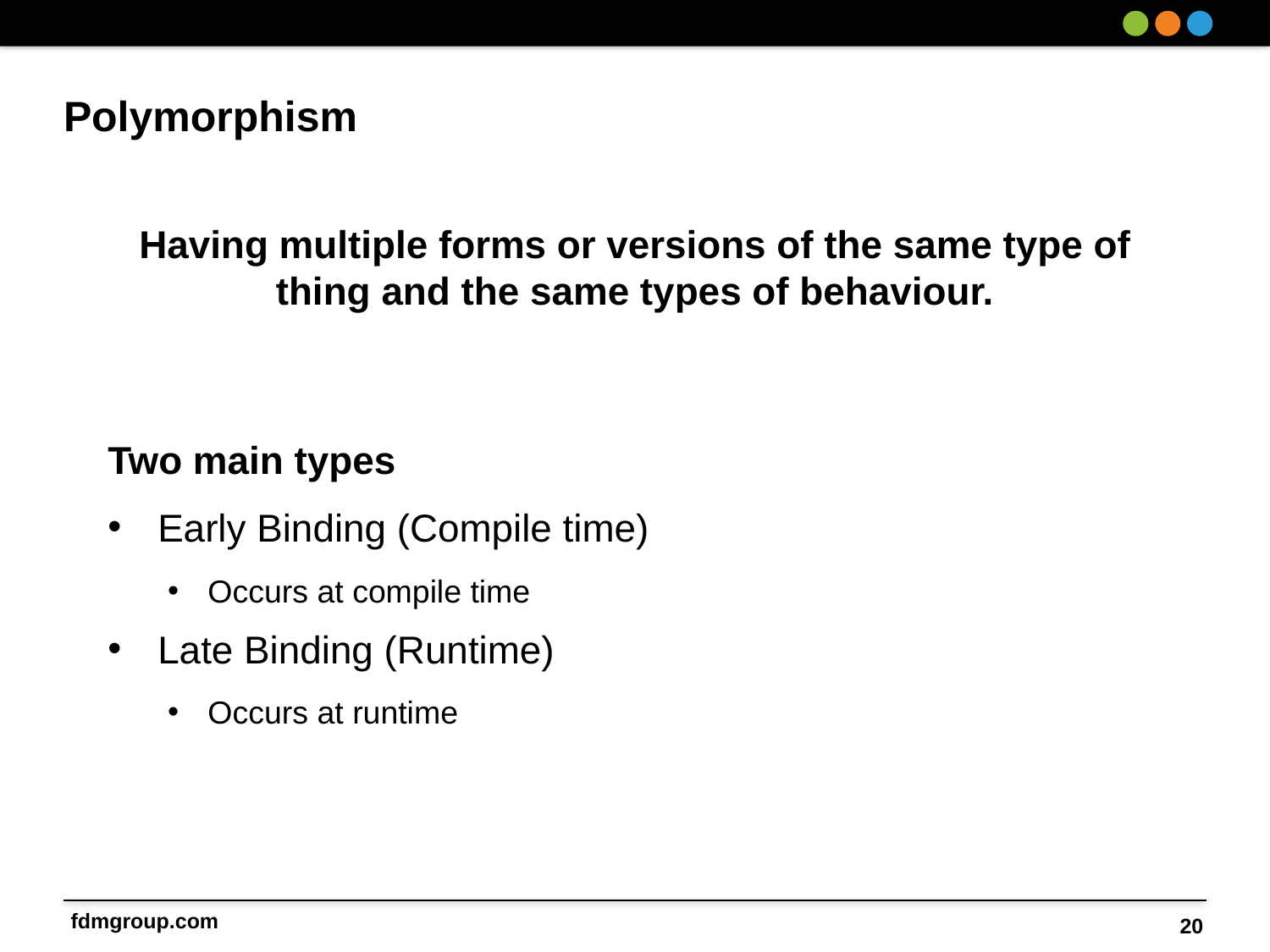

# Polymorphism
Having multiple forms or versions of the same type of thing and the same types of behaviour.
Two main types
Early Binding (Compile time)
Occurs at compile time
Late Binding (Runtime)
Occurs at runtime
20